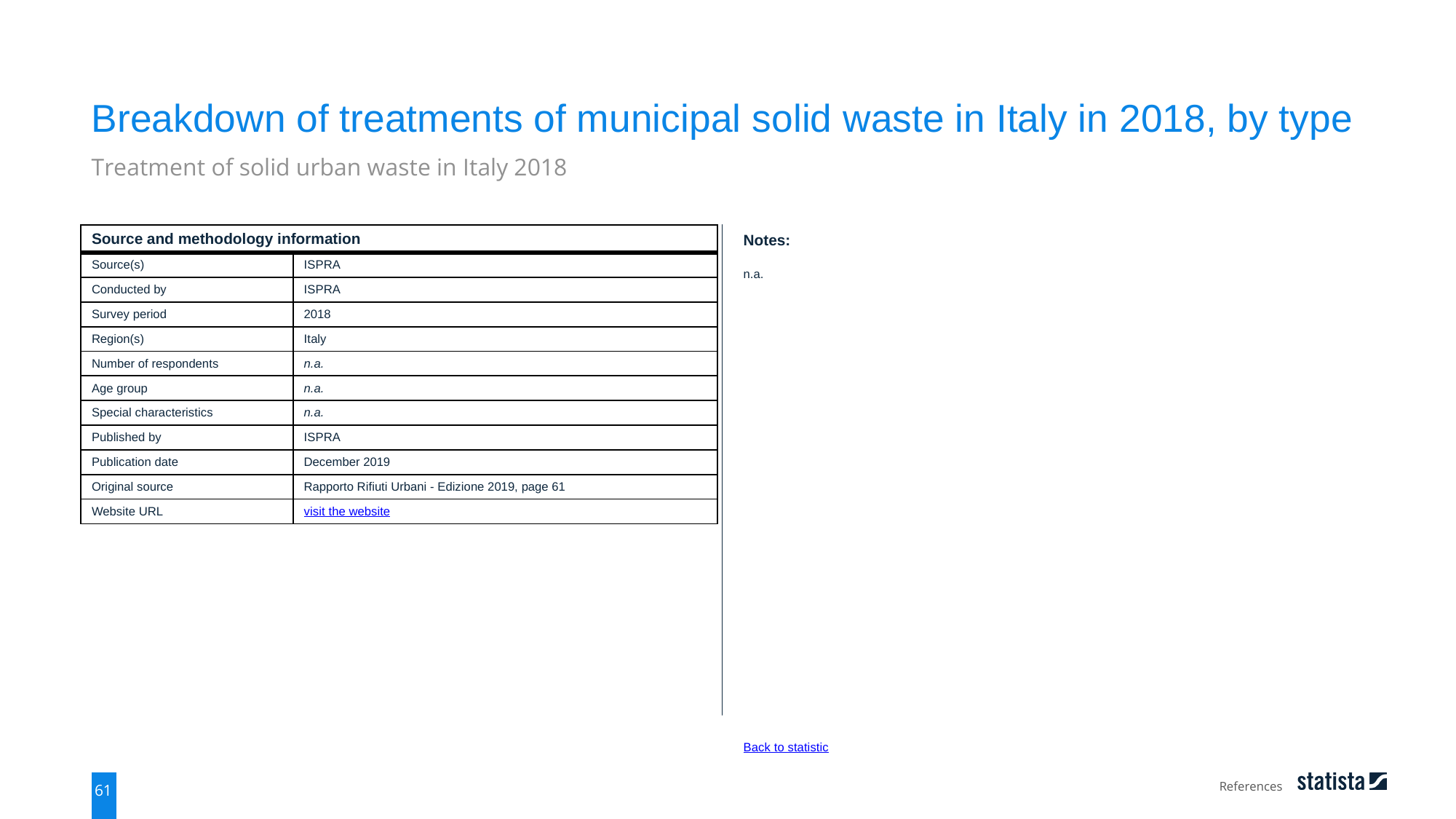

Breakdown of treatments of municipal solid waste in Italy in 2018, by type
Treatment of solid urban waste in Italy 2018
| Source and methodology information |  |
| --- | --- |
| Source(s) | ISPRA |
| Conducted by | ISPRA |
| Survey period | 2018 |
| Region(s) | Italy |
| Number of respondents | n.a. |
| Age group | n.a. |
| Special characteristics | n.a. |
| Published by | ISPRA |
| Publication date | December 2019 |
| Original source | Rapporto Rifiuti Urbani - Edizione 2019, page 61 |
| Website URL | visit the website |

Notes:

n.a.
Back to statistic
References

61